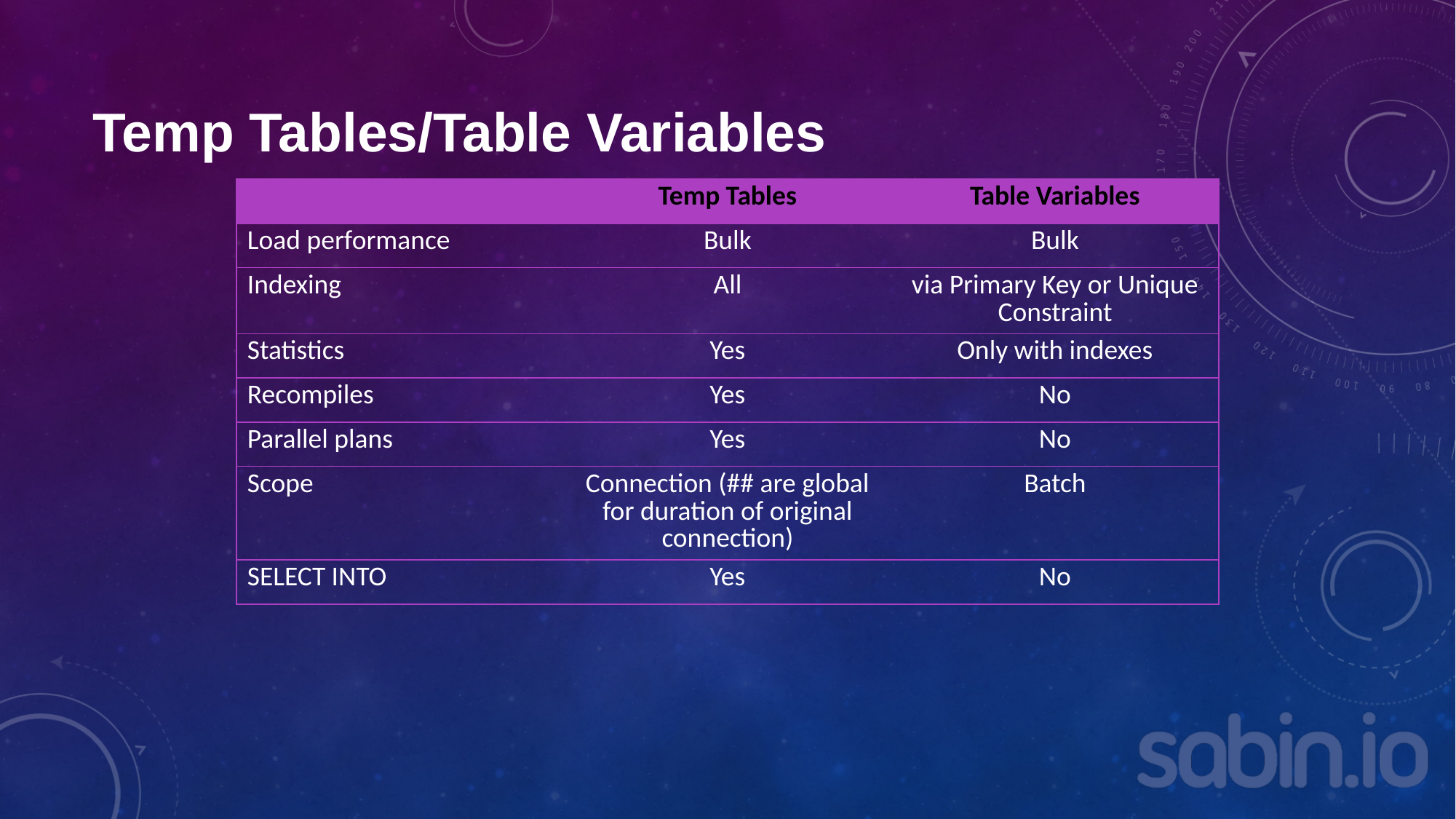

# Temp Tables/Table Variables
|  | Temp Tables | Table Variables |
| --- | --- | --- |
| Load performance | Bulk | Bulk |
| Indexing | All | via Primary Key or Unique Constraint |
| Statistics | Yes | Only with indexes |
| Recompiles | Yes | No |
| Parallel plans | Yes | No |
| Scope | Connection (## are global for duration of original connection) | Batch |
| SELECT INTO | Yes | No |